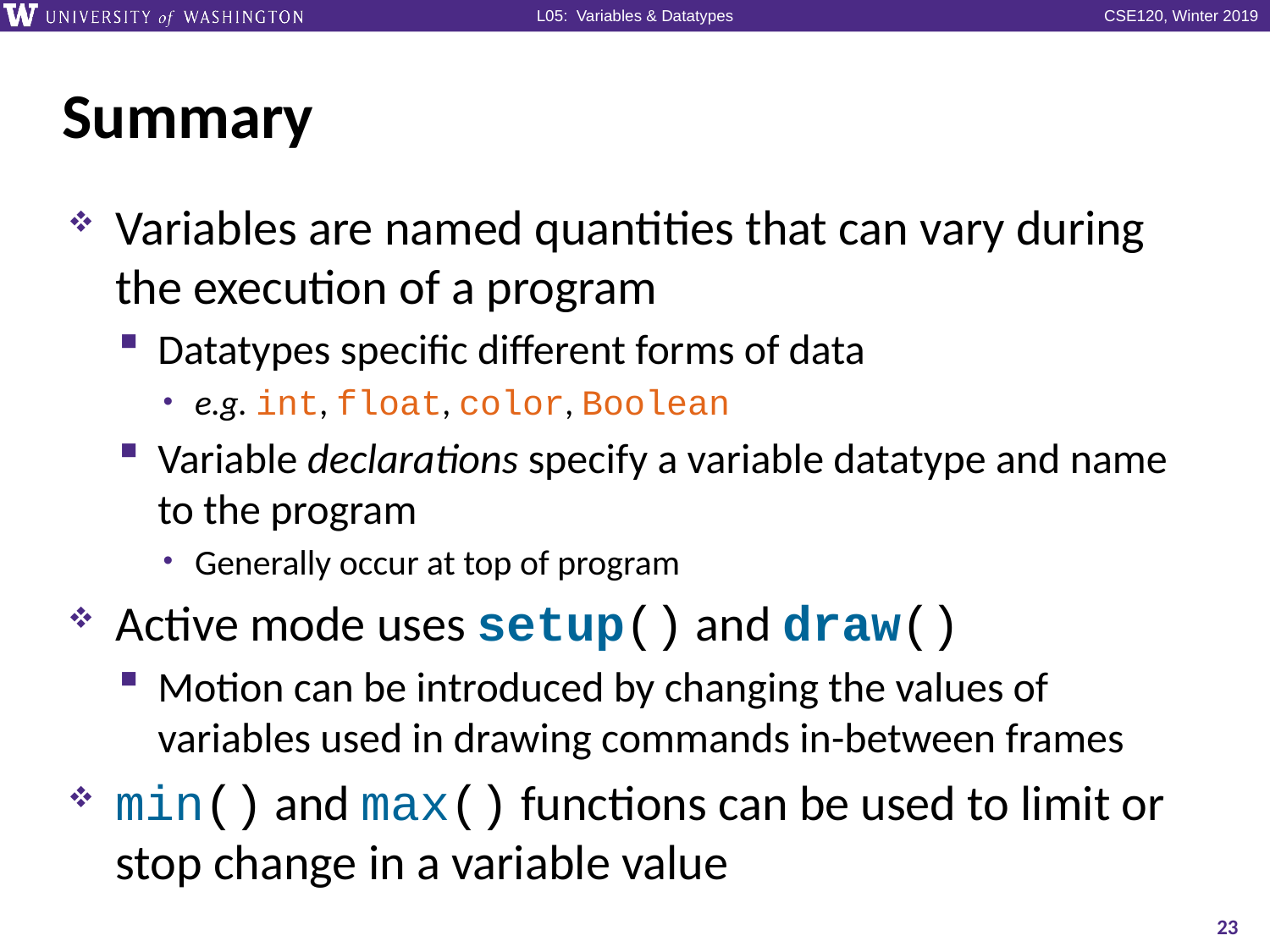

# Summary
Variables are named quantities that can vary during the execution of a program
Datatypes specific different forms of data
e.g. int, float, color, Boolean
Variable declarations specify a variable datatype and name to the program
Generally occur at top of program
Active mode uses setup() and draw()
Motion can be introduced by changing the values of variables used in drawing commands in-between frames
min() and max() functions can be used to limit or stop change in a variable value
23